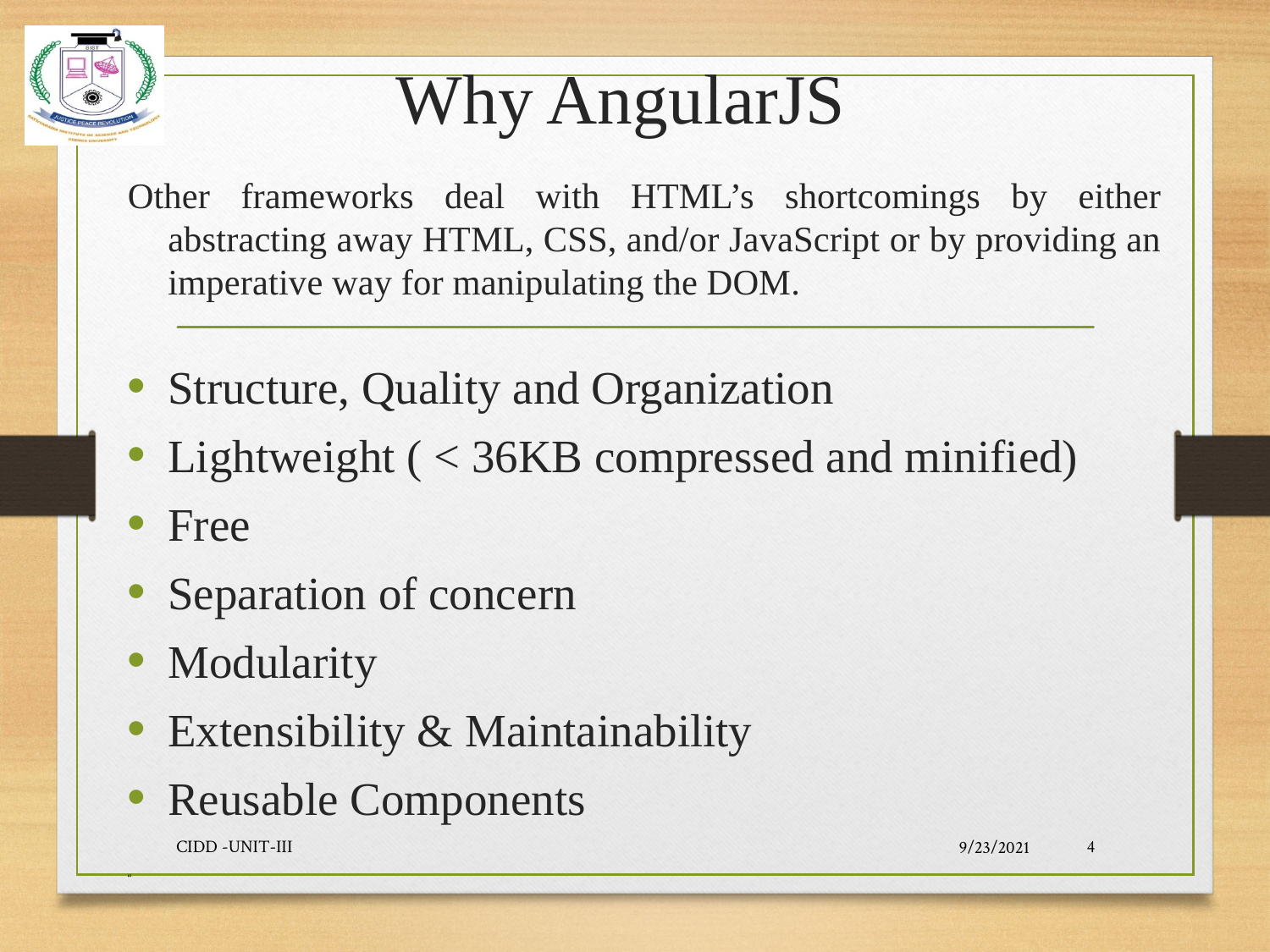

# Why AngularJS
Other frameworks deal with HTML’s shortcomings by either abstracting away HTML, CSS, and/or JavaScript or by providing an imperative way for manipulating the DOM.

Structure, Quality and Organization
Lightweight ( < 36KB compressed and minified)
Free
Separation of concern
Modularity
Extensibility & Maintainability
Reusable Components

“
CIDD -UNIT-III
9/23/2021
4